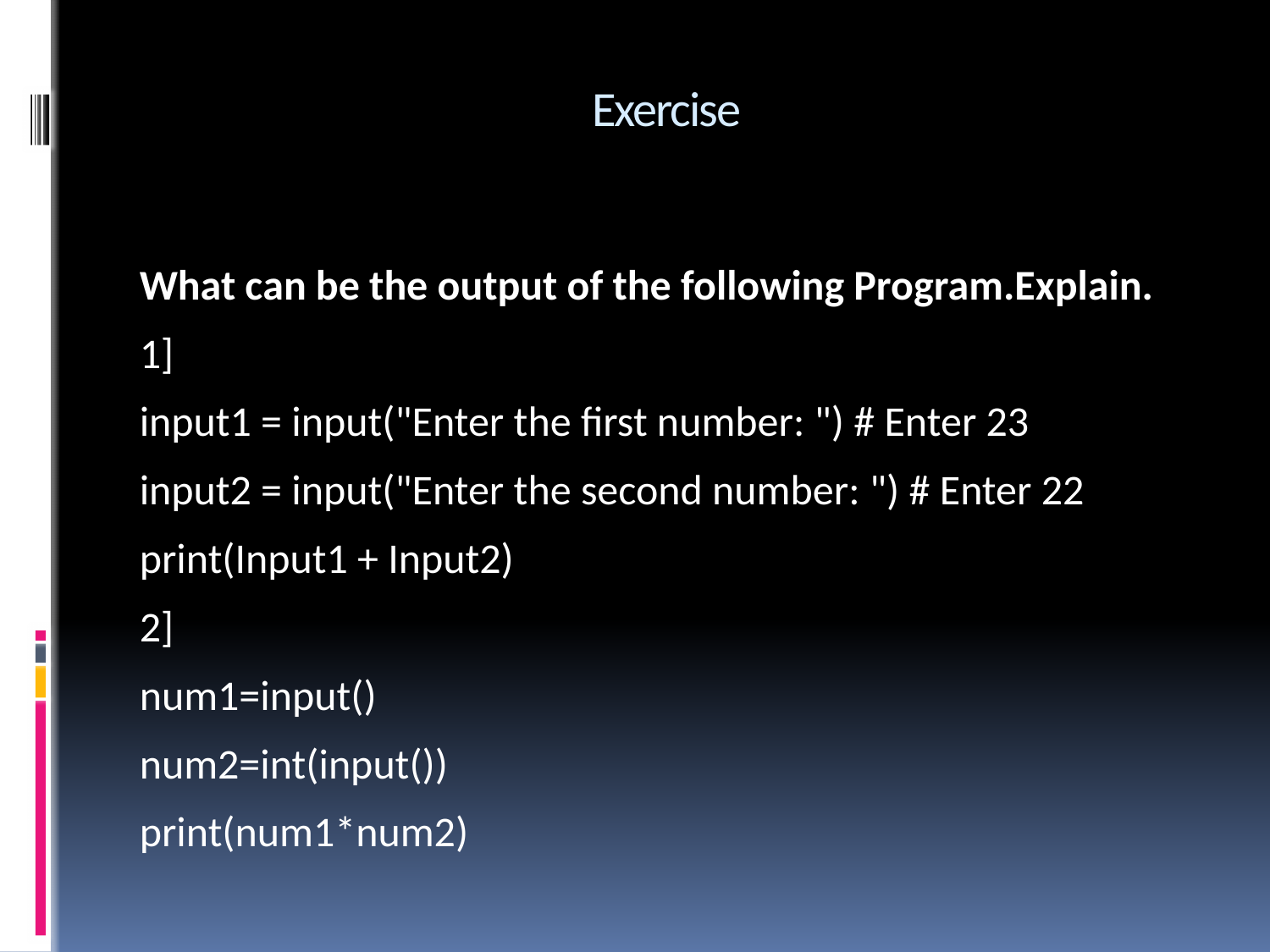

# Exercise
What can be the output of the following Program.Explain.
1]
input1 = input("Enter the first number: ") # Enter 23
input2 = input("Enter the second number: ") # Enter 22
print(Input1 + Input2)
2]
num1=input()
num2=int(input())
print(num1*num2)